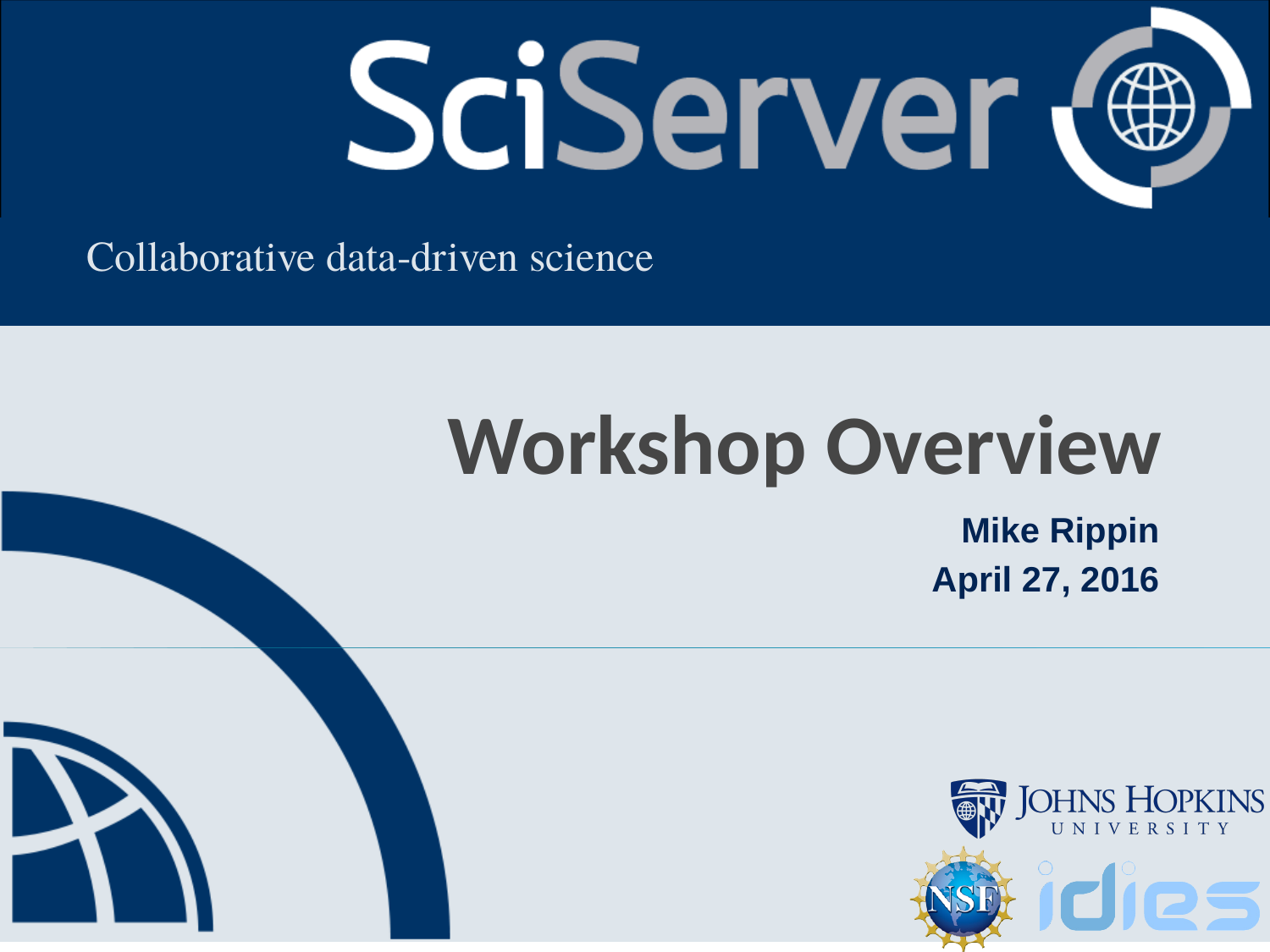

# Workshop Overview
Mike Rippin
April 27, 2016